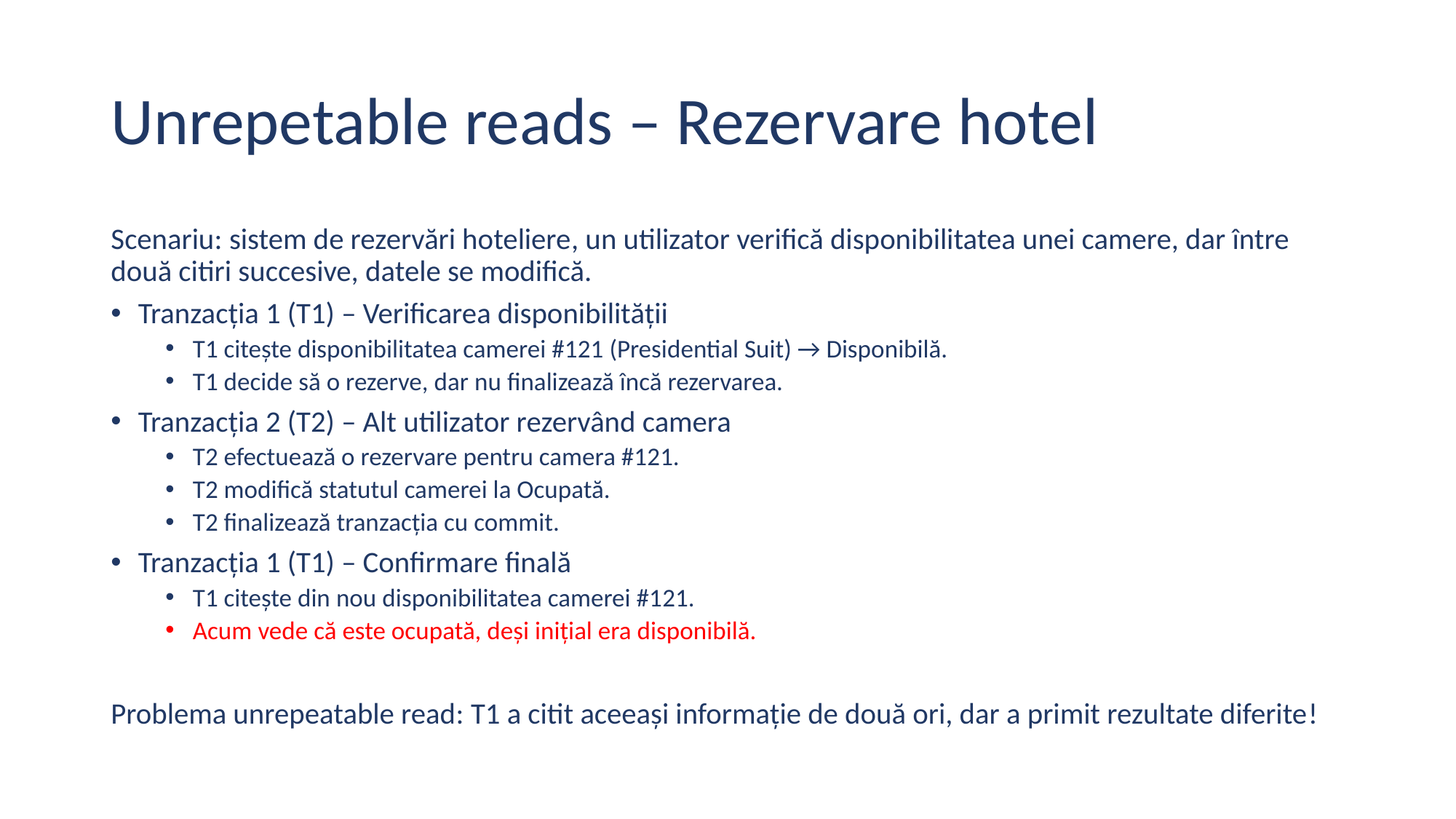

# Unrepetable reads – Rezervare hotel
Scenariu: sistem de rezervări hoteliere, un utilizator verifică disponibilitatea unei camere, dar între două citiri succesive, datele se modifică.
Tranzacția 1 (T1) – Verificarea disponibilității
T1 citește disponibilitatea camerei #121 (Presidential Suit) → Disponibilă.
T1 decide să o rezerve, dar nu finalizează încă rezervarea.
Tranzacția 2 (T2) – Alt utilizator rezervând camera
T2 efectuează o rezervare pentru camera #121.
T2 modifică statutul camerei la Ocupată.
T2 finalizează tranzacția cu commit.
Tranzacția 1 (T1) – Confirmare finală
T1 citește din nou disponibilitatea camerei #121.
Acum vede că este ocupată, deși inițial era disponibilă.

Problema unrepeatable read: T1 a citit aceeași informație de două ori, dar a primit rezultate diferite!